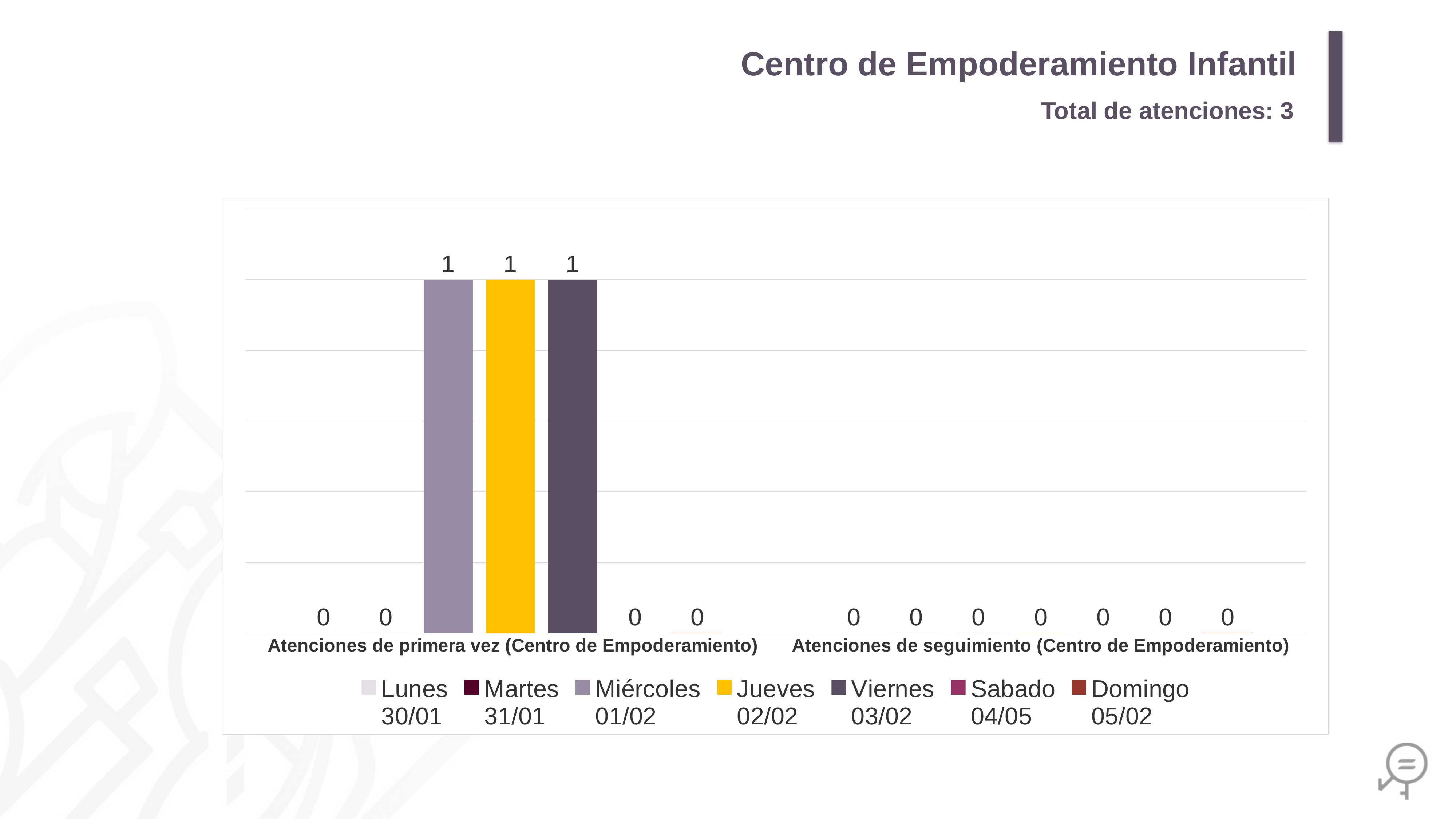

Centro de Empoderamiento Infantil
Total de atenciones: 3

### Chart

| Category | Lunes
30/01 | Martes
31/01 | Miércoles
01/02 | Jueves
02/02 | Viernes
03/02 | Sabado
04/05 | Domingo
05/02 |
|---|---|---|---|---|---|---|---|
|  Atenciones de primera vez (Centro de Empoderamiento) | 0.0 | 0.0 | 1.0 | 1.0 | 1.0 | 0.0 | 0.0 |
| Atenciones de seguimiento (Centro de Empoderamiento) | 0.0 | 0.0 | 0.0 | 0.0 | 0.0 | 0.0 | 0.0 |